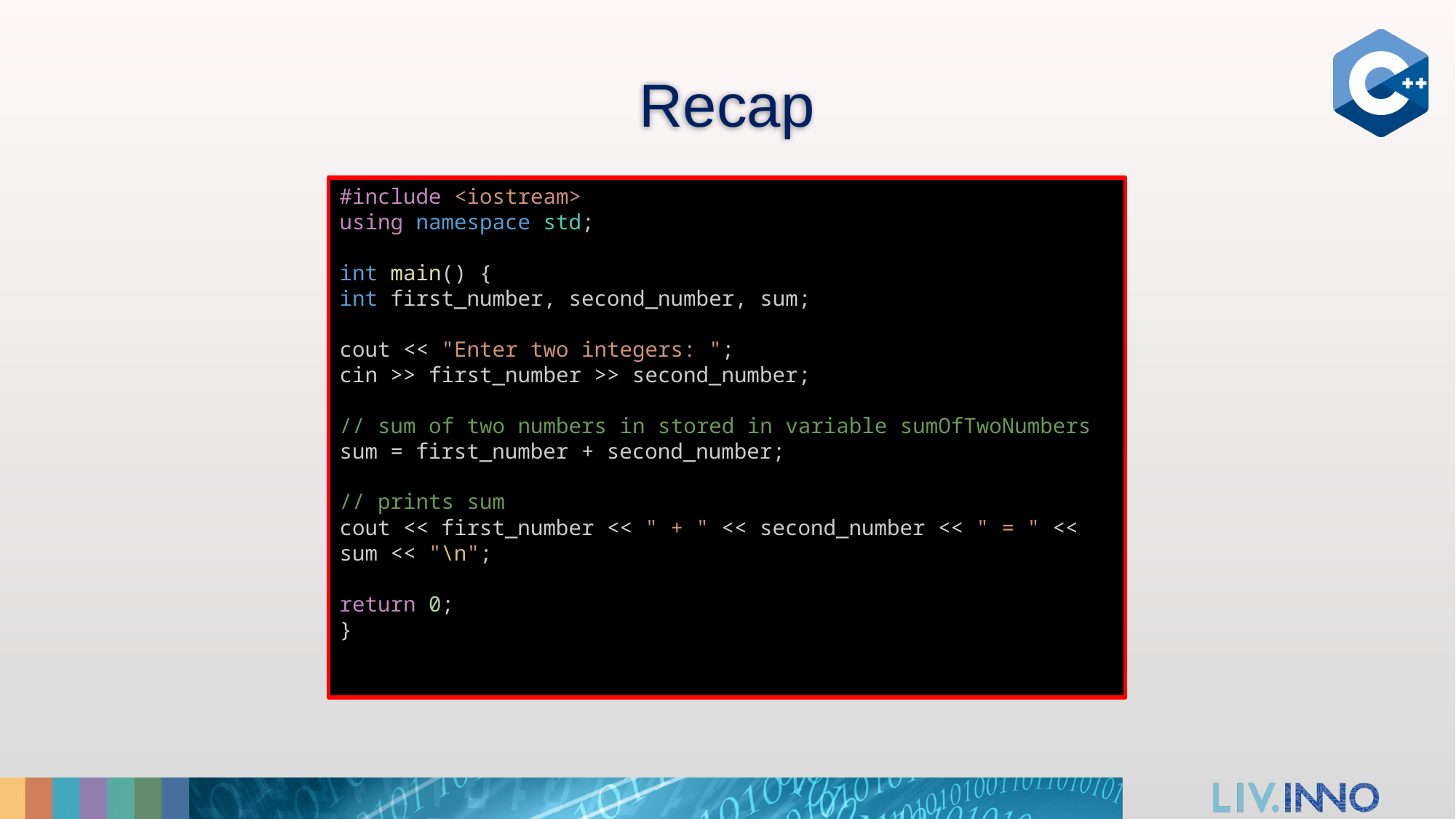

# Recap
#include <iostream>
using namespace std;
int main() {
int first_number, second_number, sum;

cout << "Enter two integers: ";
cin >> first_number >> second_number;
// sum of two numbers in stored in variable sumOfTwoNumbers
sum = first_number + second_number;

// prints sum
cout << first_number << " + " << second_number << " = " << sum << "\n";

return 0;
}